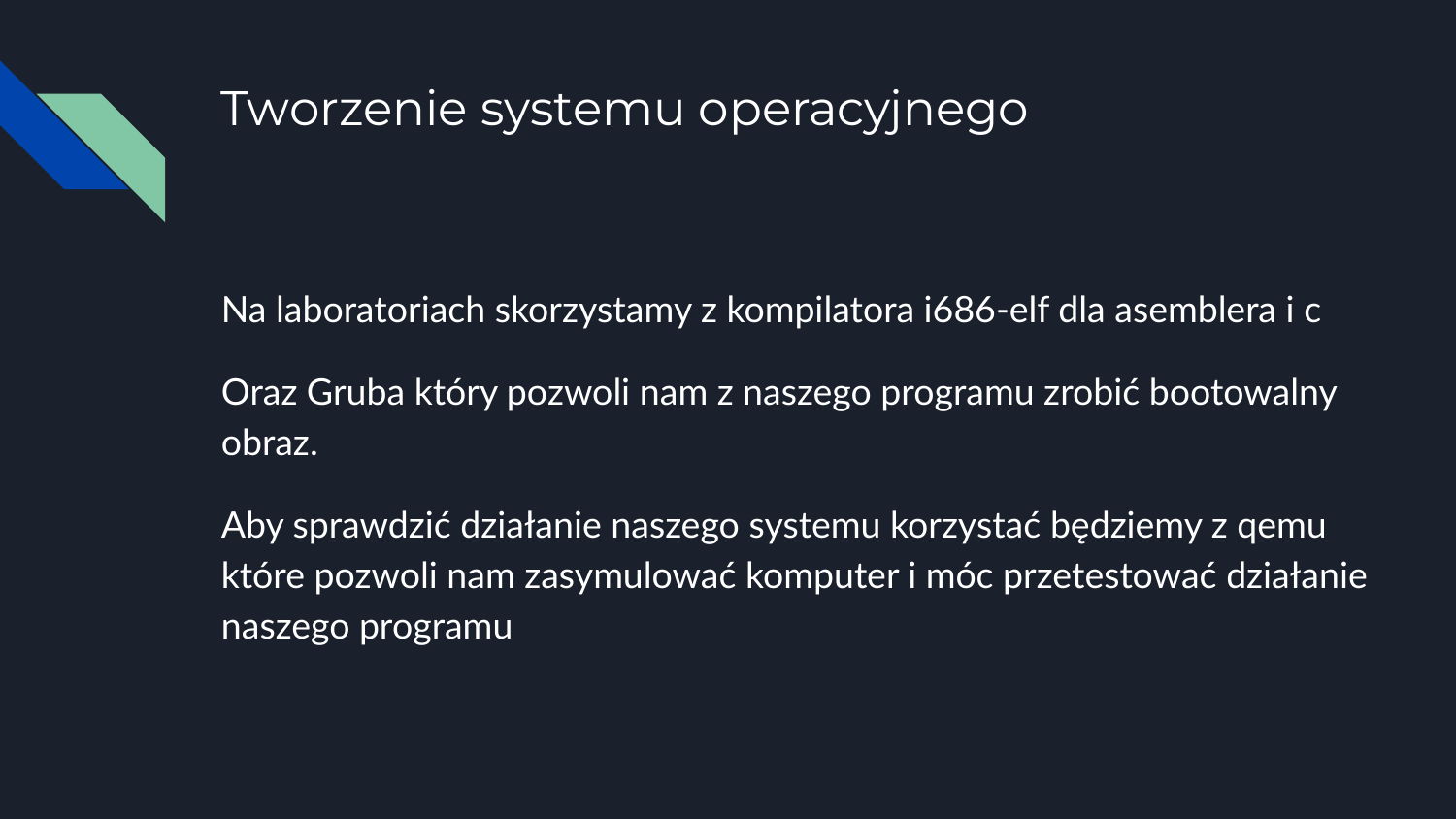

# Tworzenie systemu operacyjnego
Na laboratoriach skorzystamy z kompilatora i686-elf dla asemblera i c
Oraz Gruba który pozwoli nam z naszego programu zrobić bootowalny obraz.
Aby sprawdzić działanie naszego systemu korzystać będziemy z qemu które pozwoli nam zasymulować komputer i móc przetestować działanie naszego programu